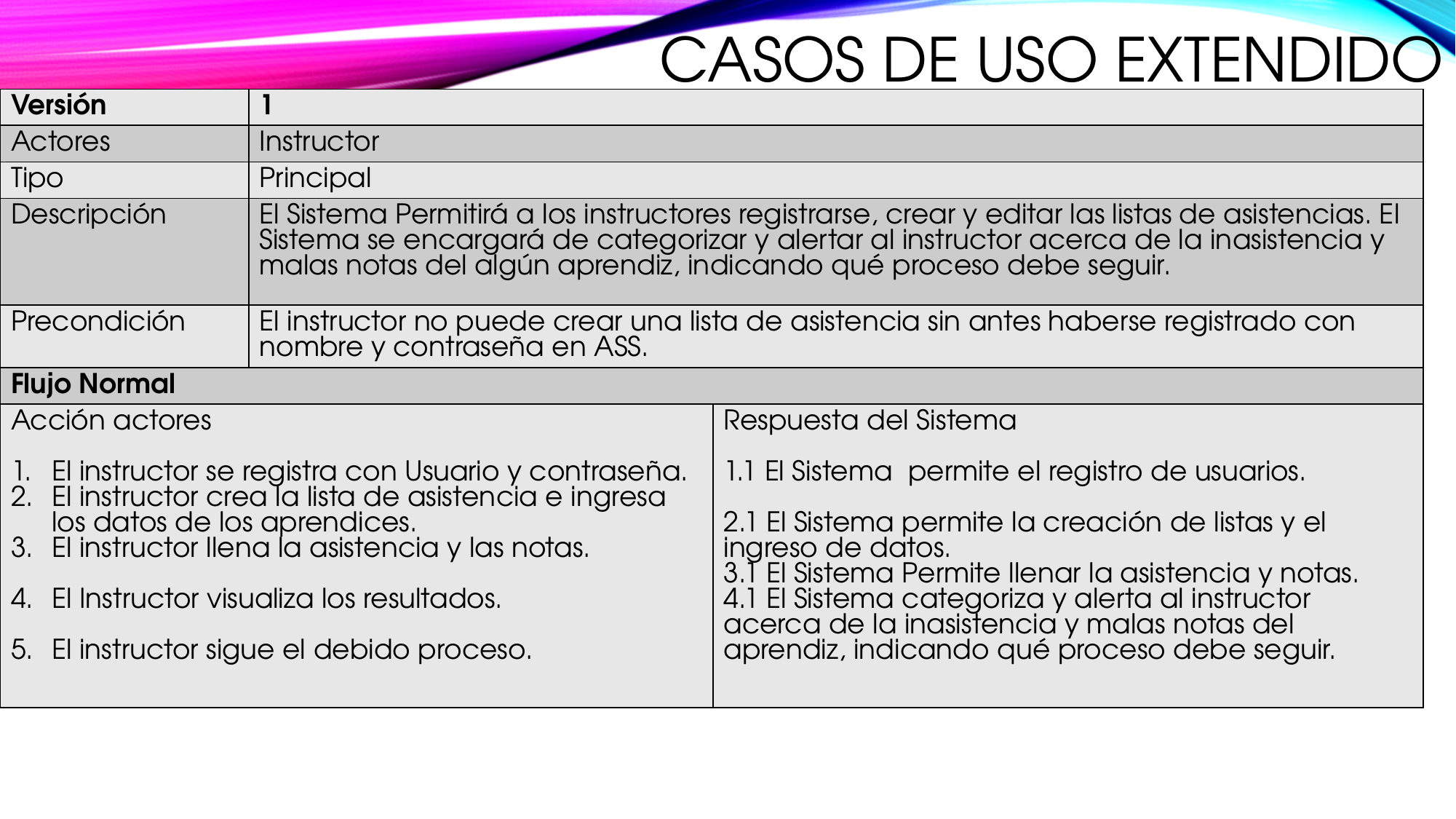

# Casos de uso extendido
| Versión | 1 |  |
| --- | --- | --- |
| Actores | Instructor |  |
| Tipo | Principal |  |
| Descripción | El Sistema Permitirá a los instructores registrarse, crear y editar las listas de asistencias. El Sistema se encargará de categorizar y alertar al instructor acerca de la inasistencia y malas notas del algún aprendiz, indicando qué proceso debe seguir. |  |
| Precondición | El instructor no puede crear una lista de asistencia sin antes haberse registrado con nombre y contraseña en ASS. |  |
| Flujo Normal |  |  |
| Acción actores El instructor se registra con Usuario y contraseña. El instructor crea la lista de asistencia e ingresa los datos de los aprendices. El instructor llena la asistencia y las notas. El Instructor visualiza los resultados. El instructor sigue el debido proceso. |  | Respuesta del Sistema 1.1 El Sistema permite el registro de usuarios. 2.1 El Sistema permite la creación de listas y el ingreso de datos. 3.1 El Sistema Permite llenar la asistencia y notas. 4.1 El Sistema categoriza y alerta al instructor acerca de la inasistencia y malas notas del aprendiz, indicando qué proceso debe seguir. |